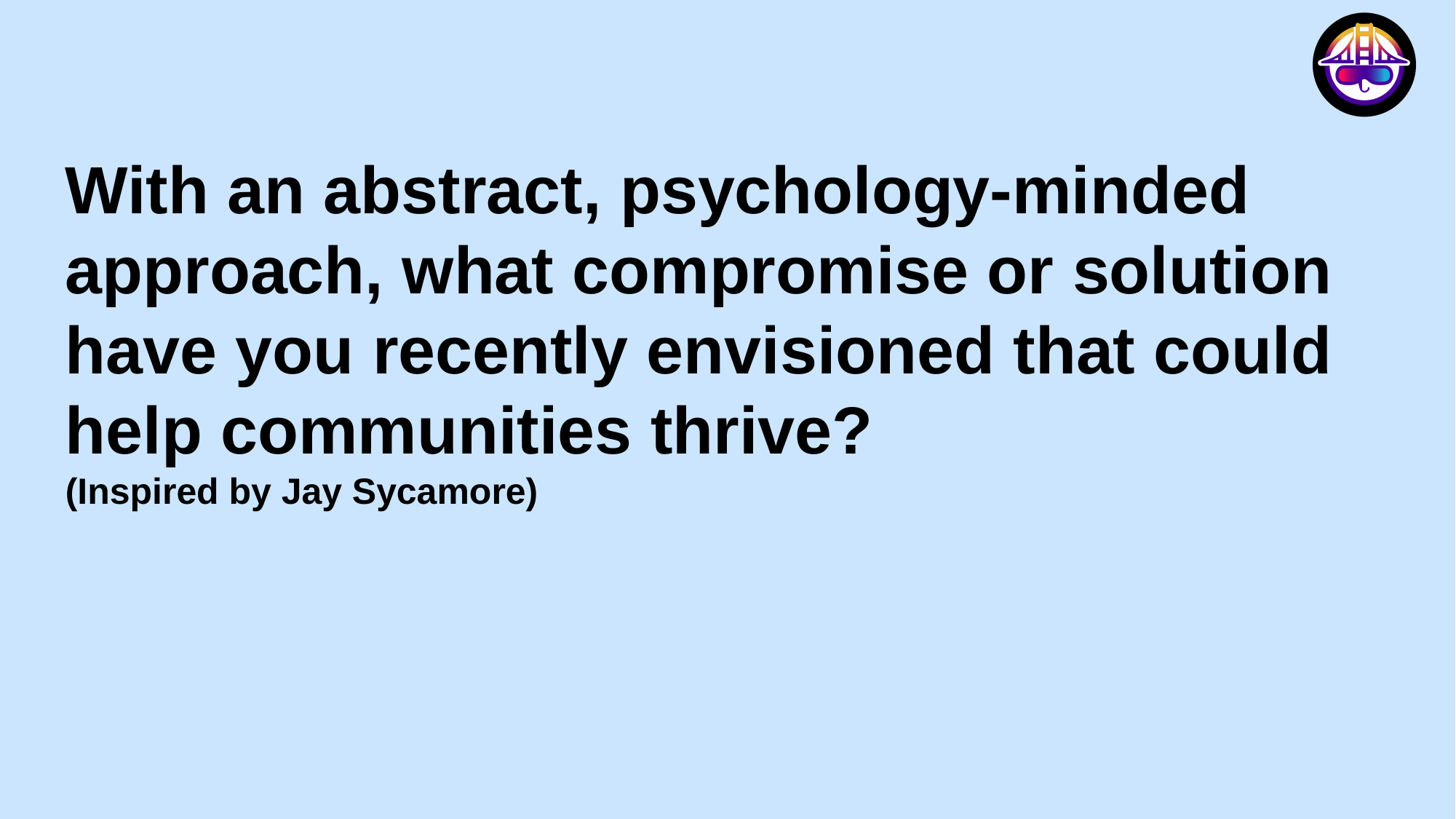

With an abstract, psychology‑minded approach, what compromise or solution have you recently envisioned that could help communities thrive?
(Inspired by Jay Sycamore)